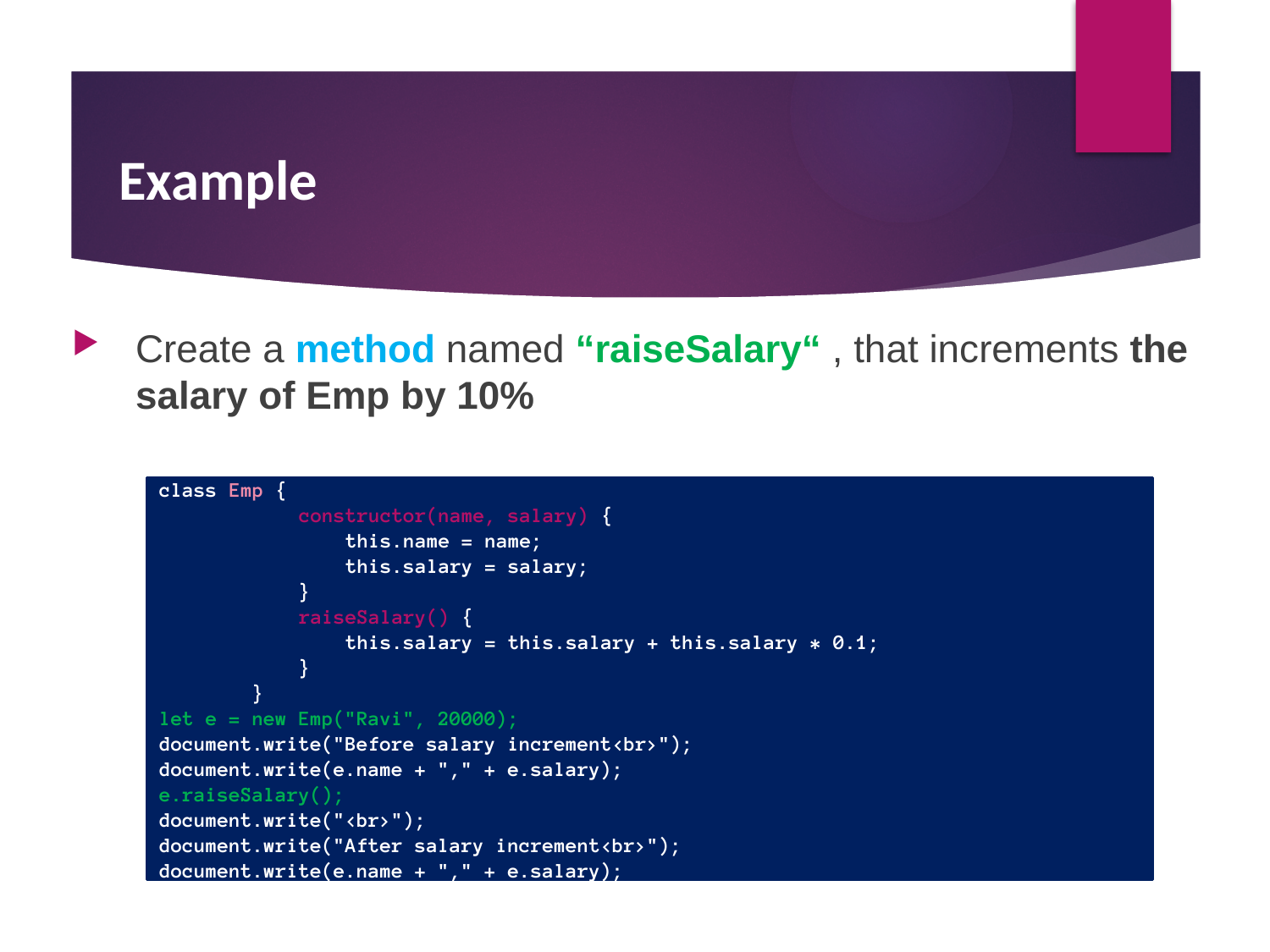

# Example
Create a method named “raiseSalary“ , that increments the salary of Emp by 10%
class Emp {
            constructor(name, salary) {
                this.name = name;
                this.salary = salary;
            }
            raiseSalary() {
                this.salary = this.salary + this.salary * 0.1;
            }
        }
let e = new Emp("Ravi", 20000);
document.write("Before salary increment<br>");
document.write(e.name + "," + e.salary);
e.raiseSalary();
document.write("<br>");
document.write("After salary increment<br>");
document.write(e.name + "," + e.salary);